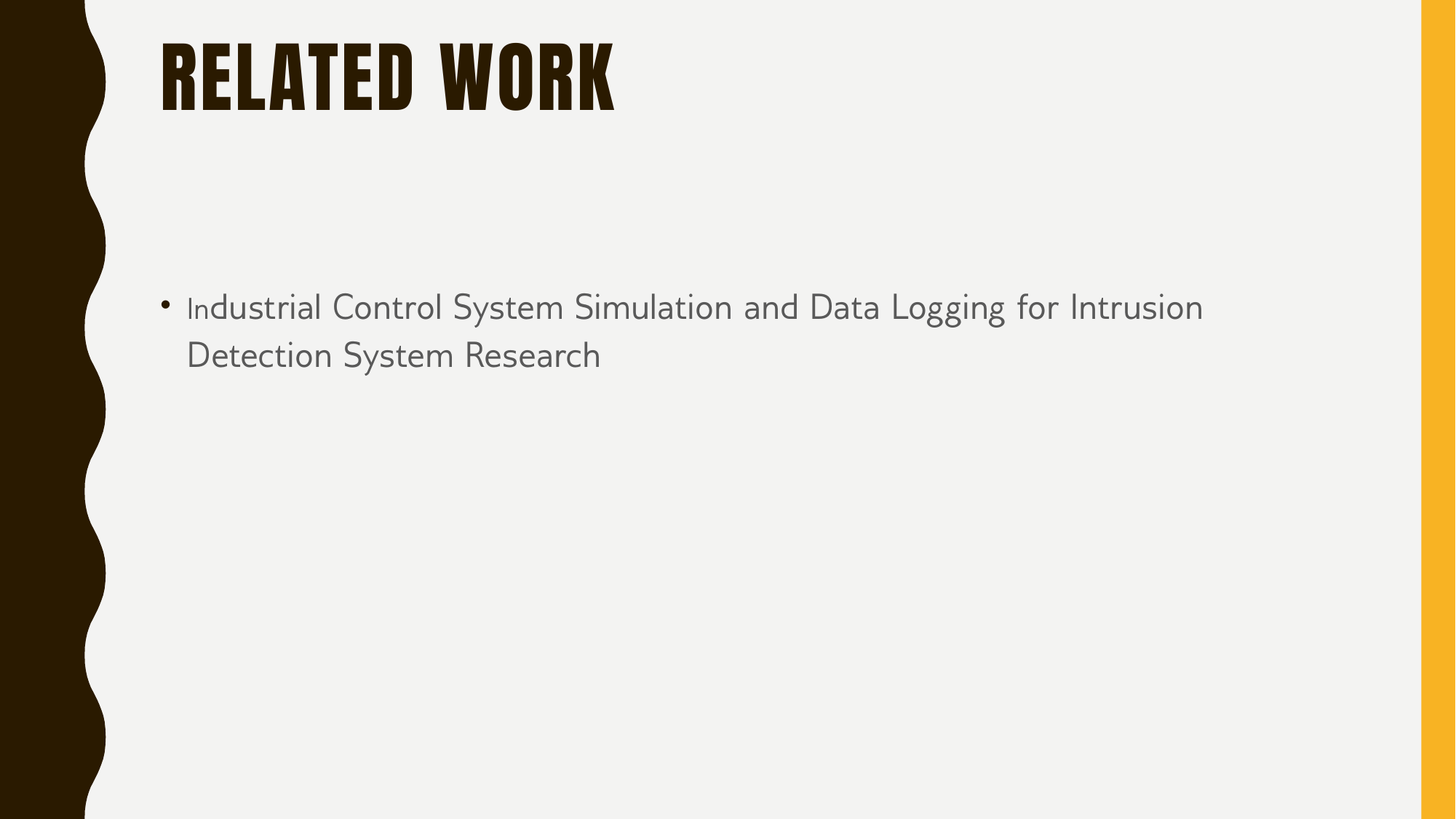

# Related work
Industrial Control System Simulation and Data Logging for Intrusion Detection System Research